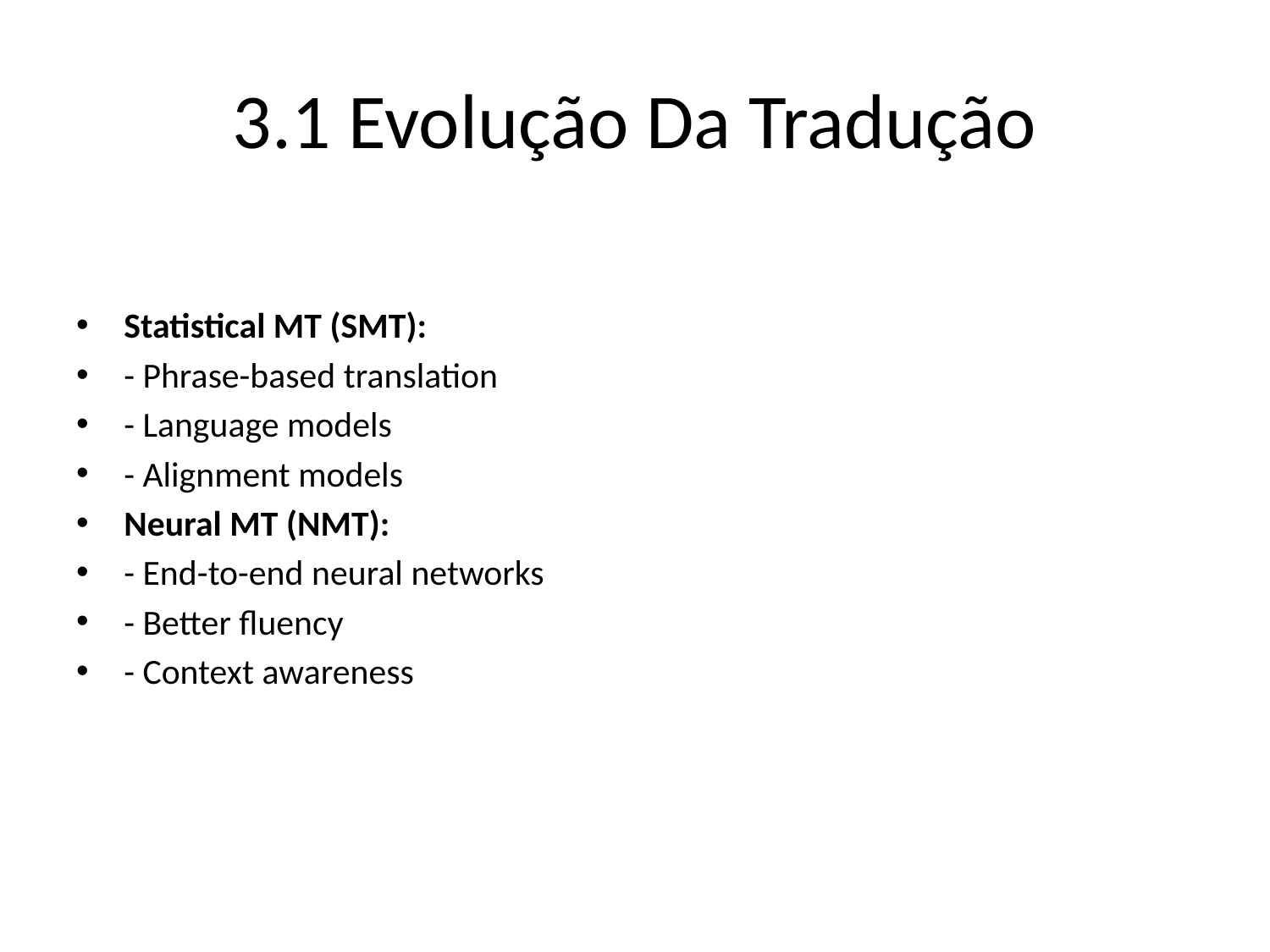

# 3.1 Evolução Da Tradução

Statistical MT (SMT):
- Phrase-based translation
- Language models
- Alignment models
Neural MT (NMT):
- End-to-end neural networks
- Better fluency
- Context awareness